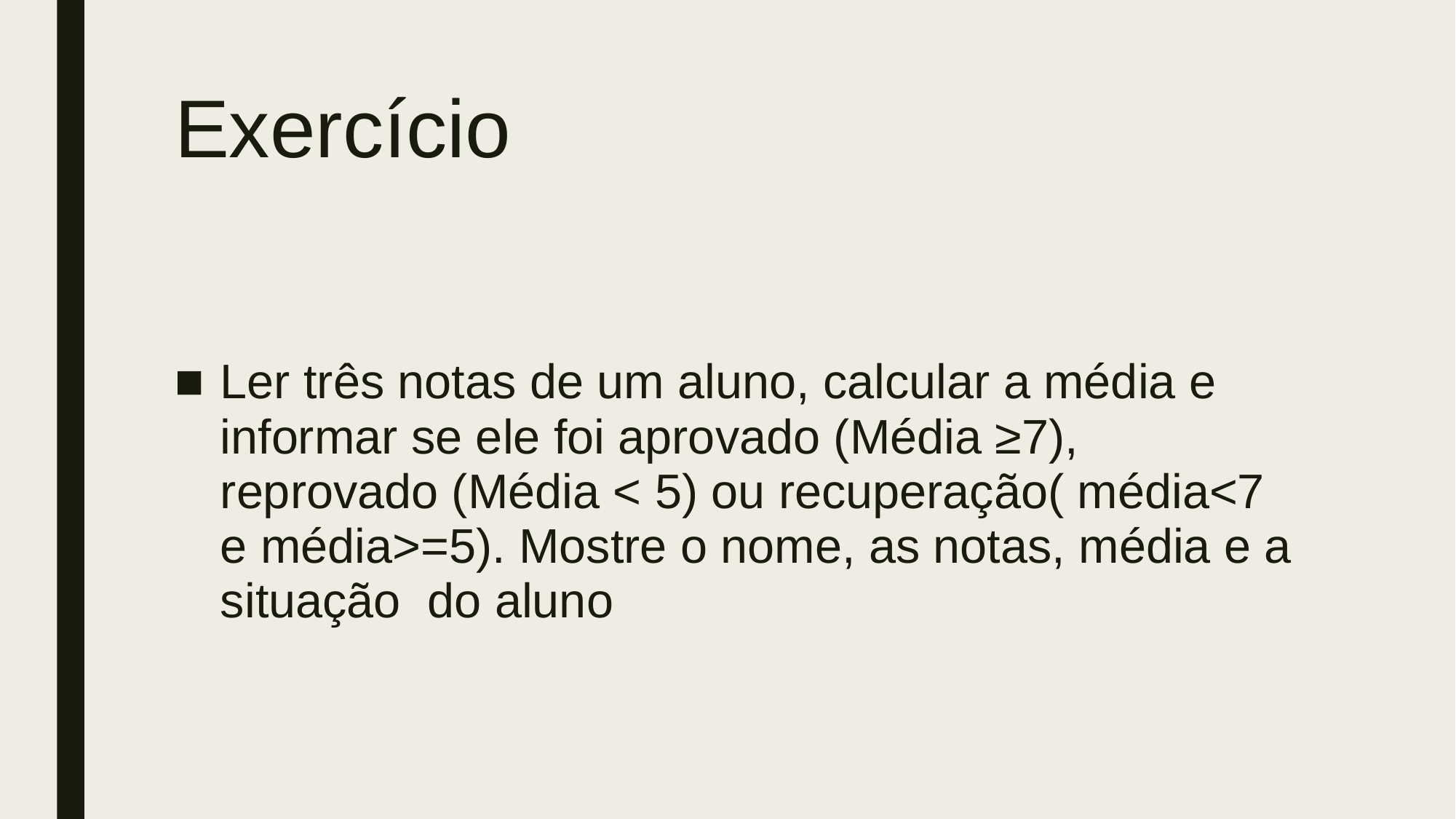

# Exercício

Ler três notas de um aluno, calcular a média e informar se ele foi aprovado (Média ≥7), reprovado (Média < 5) ou recuperação( média<7 e média>=5). Mostre o nome, as notas, média e a situação  do aluno